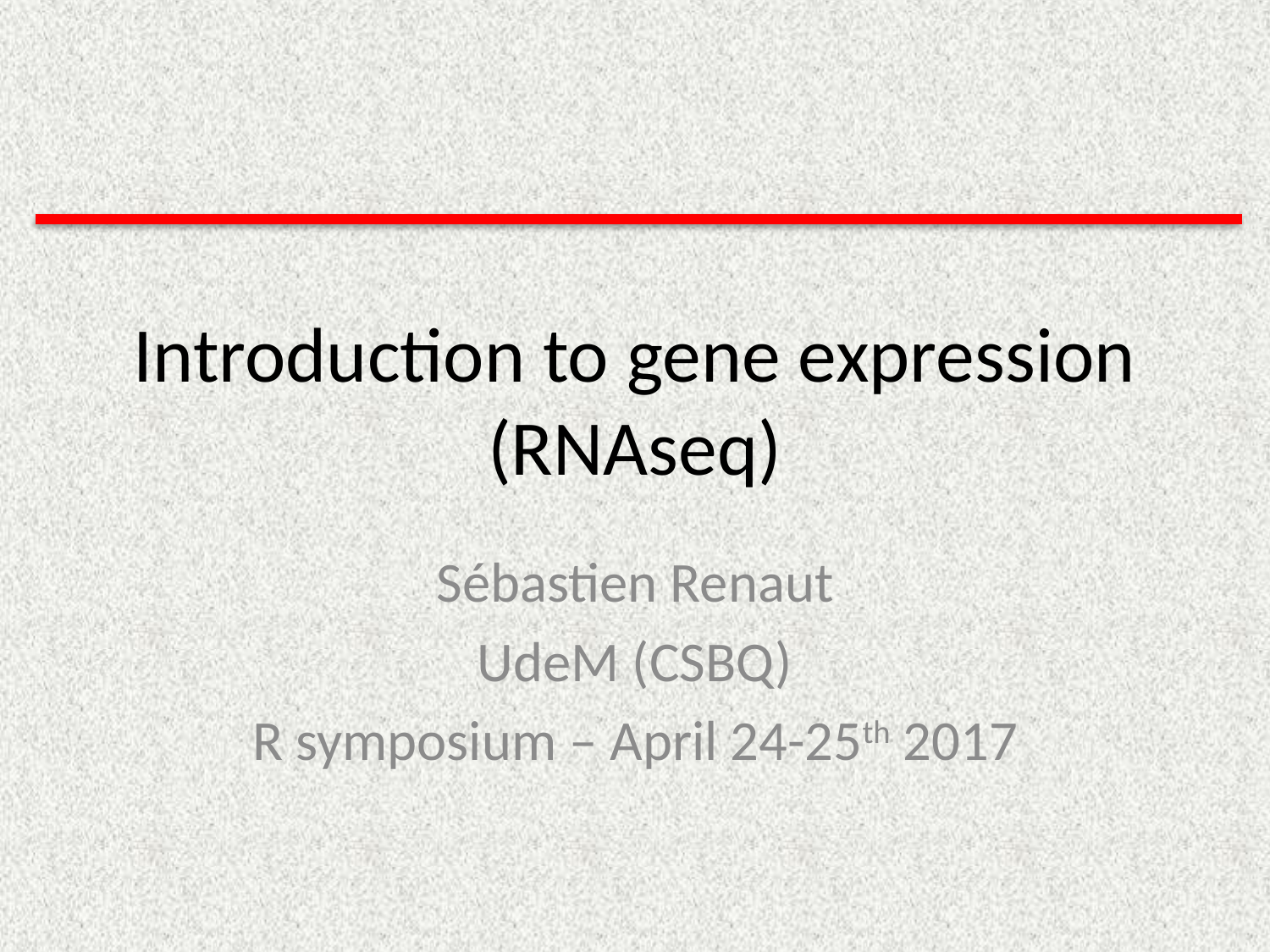

# Introduction to gene expression (RNAseq)
Sébastien Renaut
UdeM (CSBQ)
R symposium – April 24-25th 2017